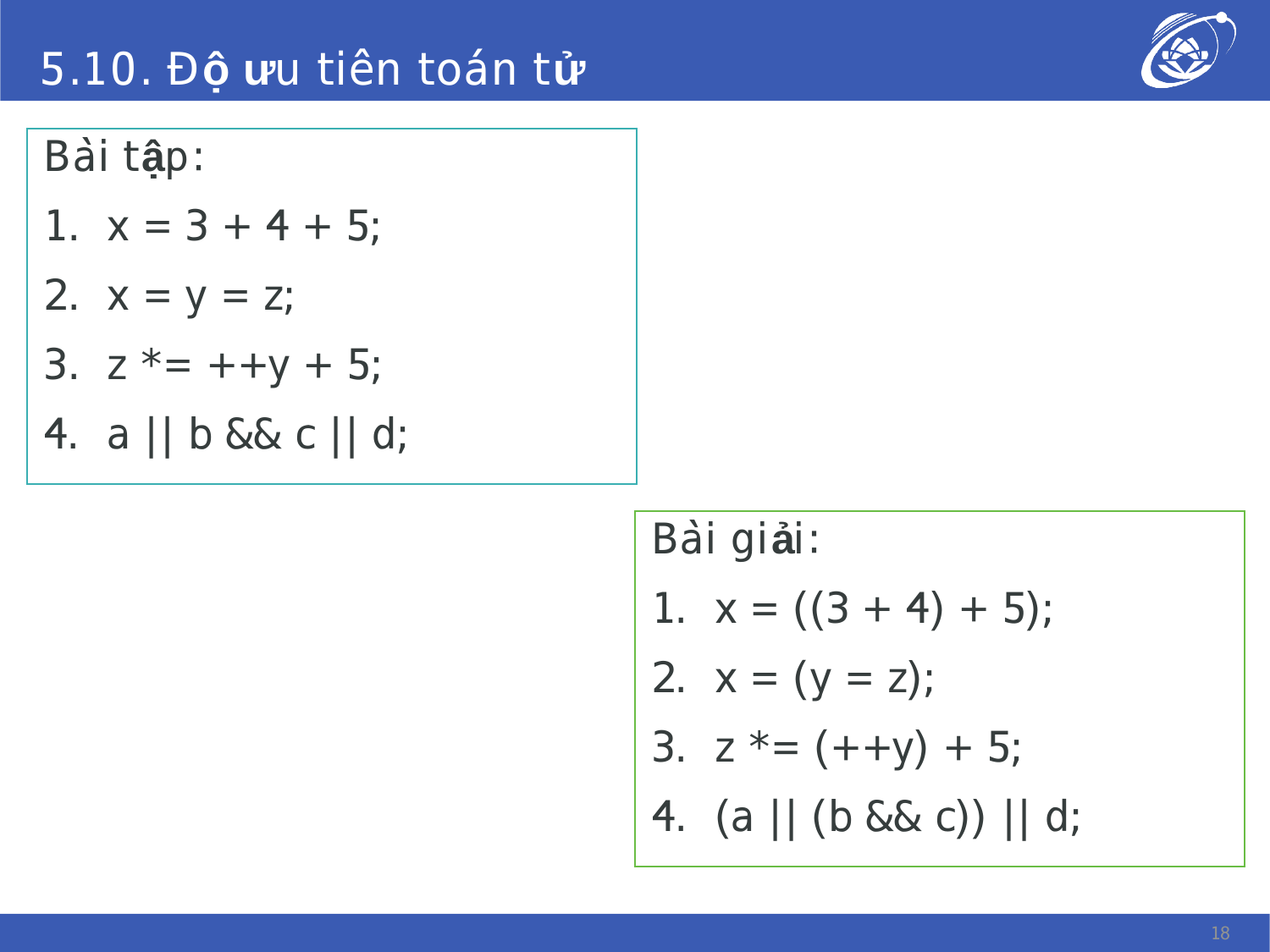

# 5.10. Độ ưu tiên toán tử
Bài tập:
x = 3 + 4 + 5;
x = y = z;
z *= ++y + 5;
a || b && c || d;
Bài giải:
x = ((3 + 4) + 5);
x = (y = z);
z *= (++y) + 5;
(a || (b && c)) || d;
18